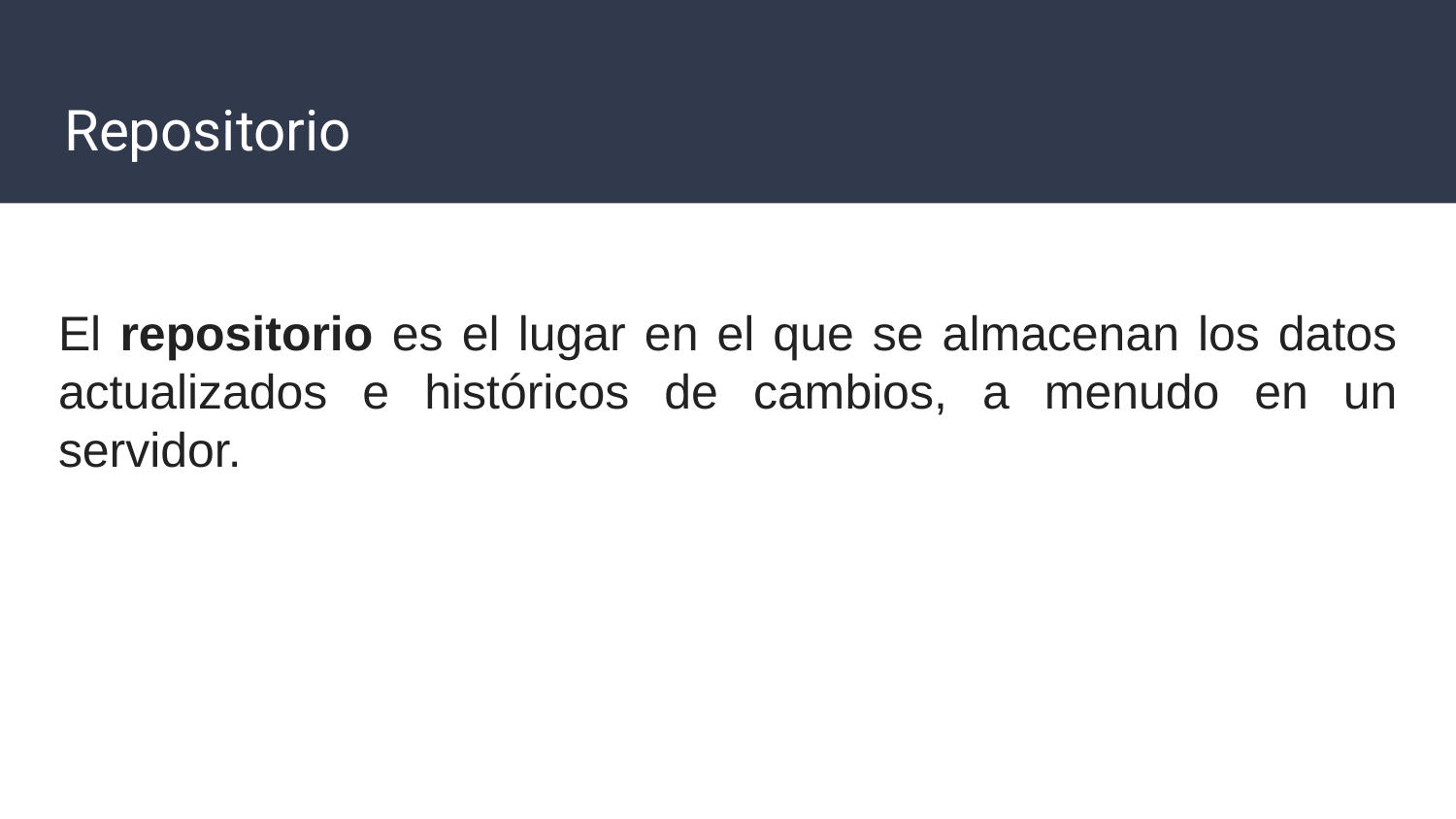

# Repositorio
El repositorio es el lugar en el que se almacenan los datos actualizados e históricos de cambios, a menudo en un servidor.